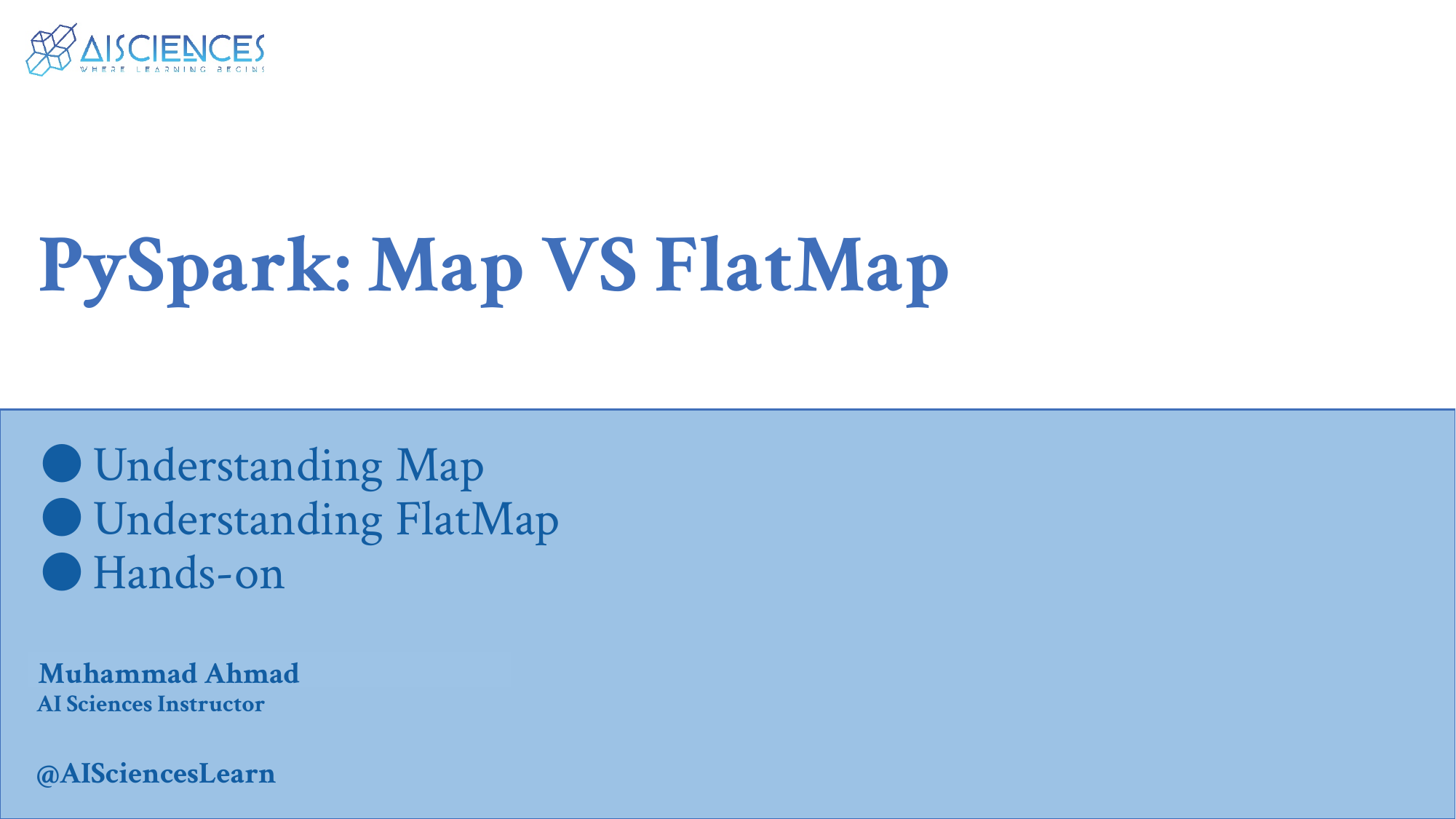

PySpark: Map VS FlatMap
Understanding Map
Understanding FlatMap
Hands-on
Muhammad Ahmad